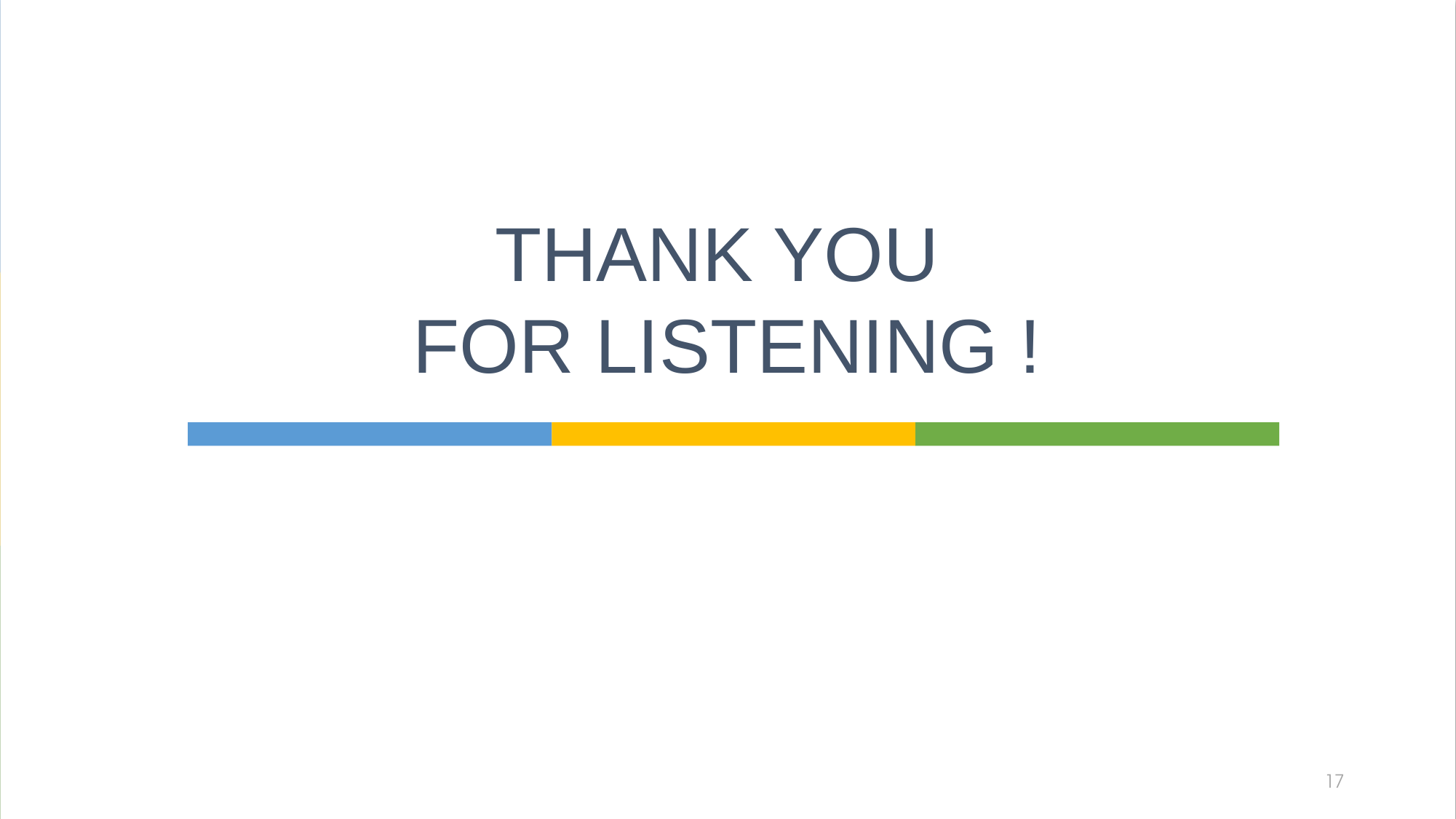

# THANK YOU FOR LISTENING !
17